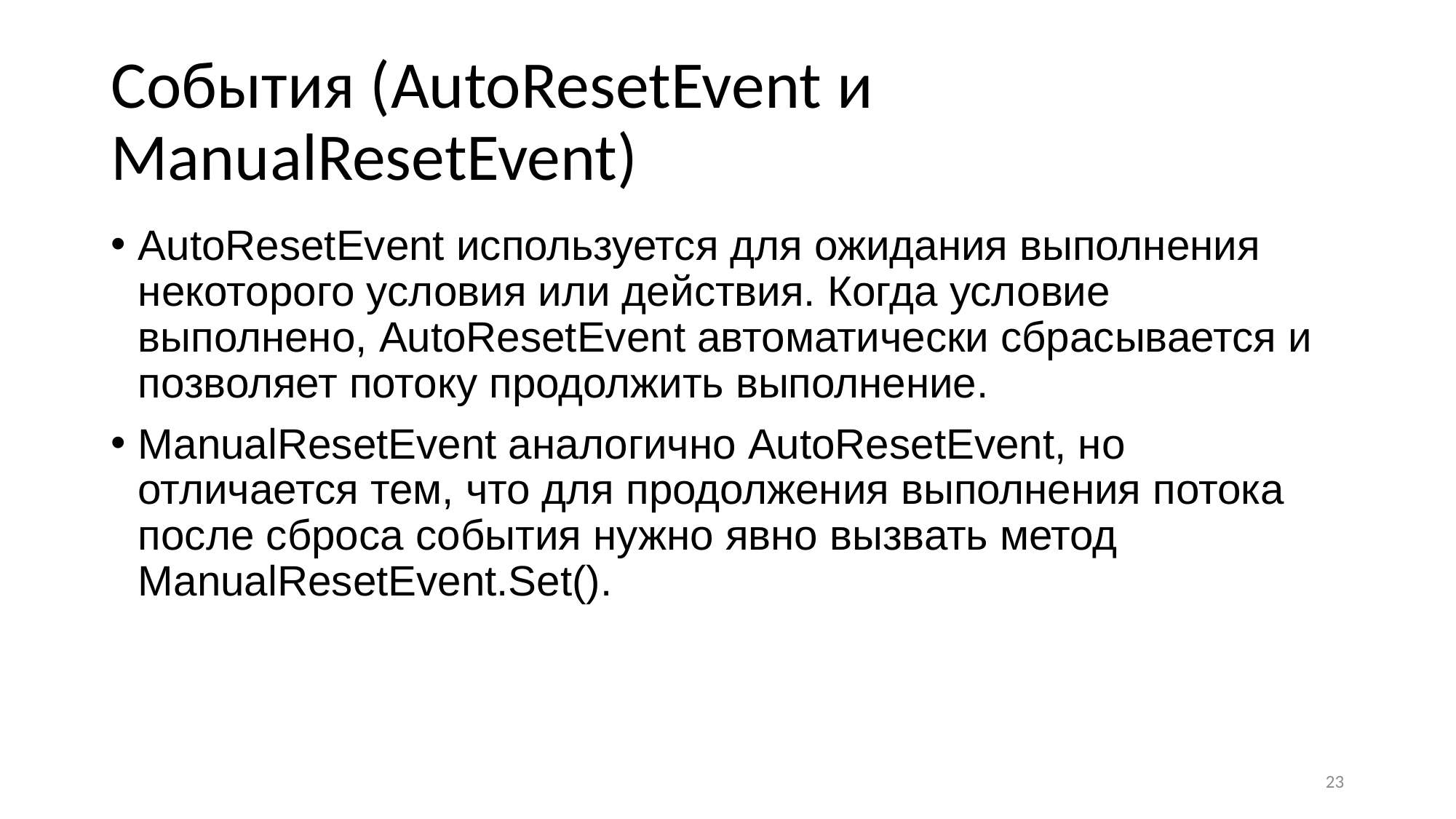

# События (AutoResetEvent и ManualResetEvent)
AutoResetEvent используется для ожидания выполнения некоторого условия или действия. Когда условие выполнено, AutoResetEvent автоматически сбрасывается и позволяет потоку продолжить выполнение.
ManualResetEvent аналогично AutoResetEvent, но отличается тем, что для продолжения выполнения потока после сброса события нужно явно вызвать метод ManualResetEvent.Set().
23